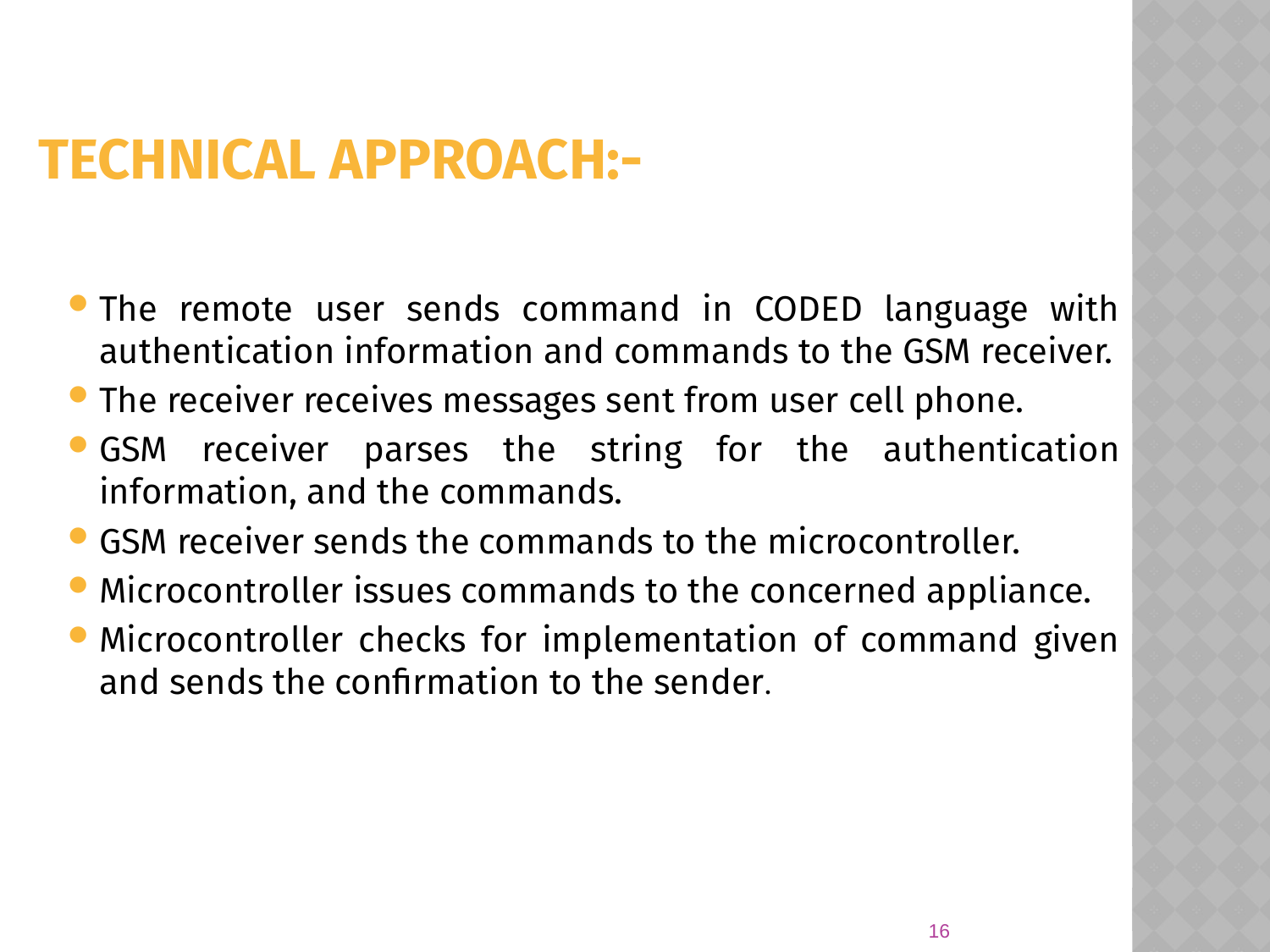

# Technical approach:-
The remote user sends command in CODED language with authentication information and commands to the GSM receiver.
The receiver receives messages sent from user cell phone.
GSM receiver parses the string for the authentication information, and the commands.
GSM receiver sends the commands to the microcontroller.
Microcontroller issues commands to the concerned appliance.
Microcontroller checks for implementation of command given and sends the confirmation to the sender.
16